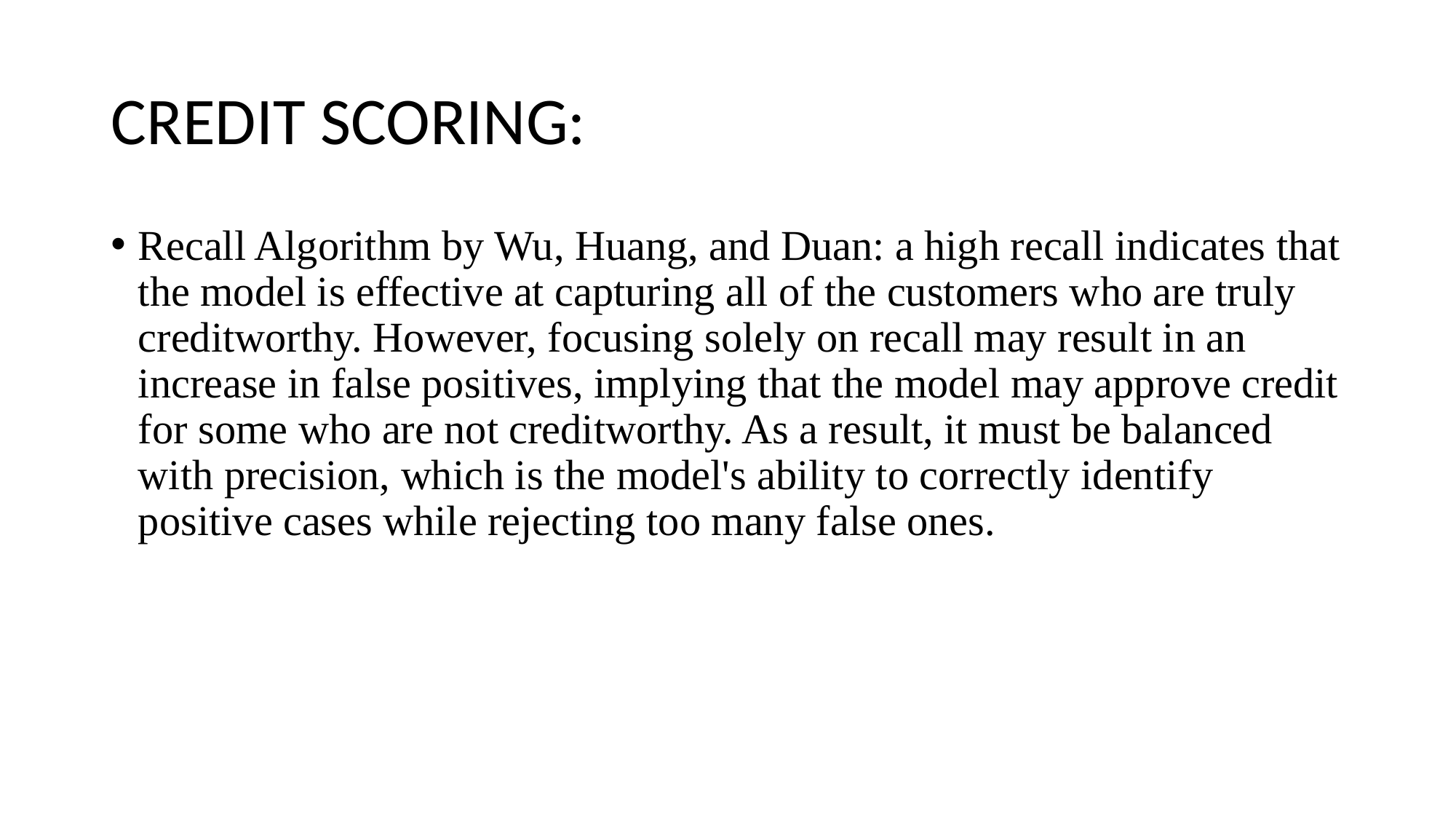

# CREDIT SCORING:
Recall Algorithm by Wu, Huang, and Duan: a high recall indicates that the model is effective at capturing all of the customers who are truly creditworthy. However, focusing solely on recall may result in an increase in false positives, implying that the model may approve credit for some who are not creditworthy. As a result, it must be balanced with precision, which is the model's ability to correctly identify positive cases while rejecting too many false ones.